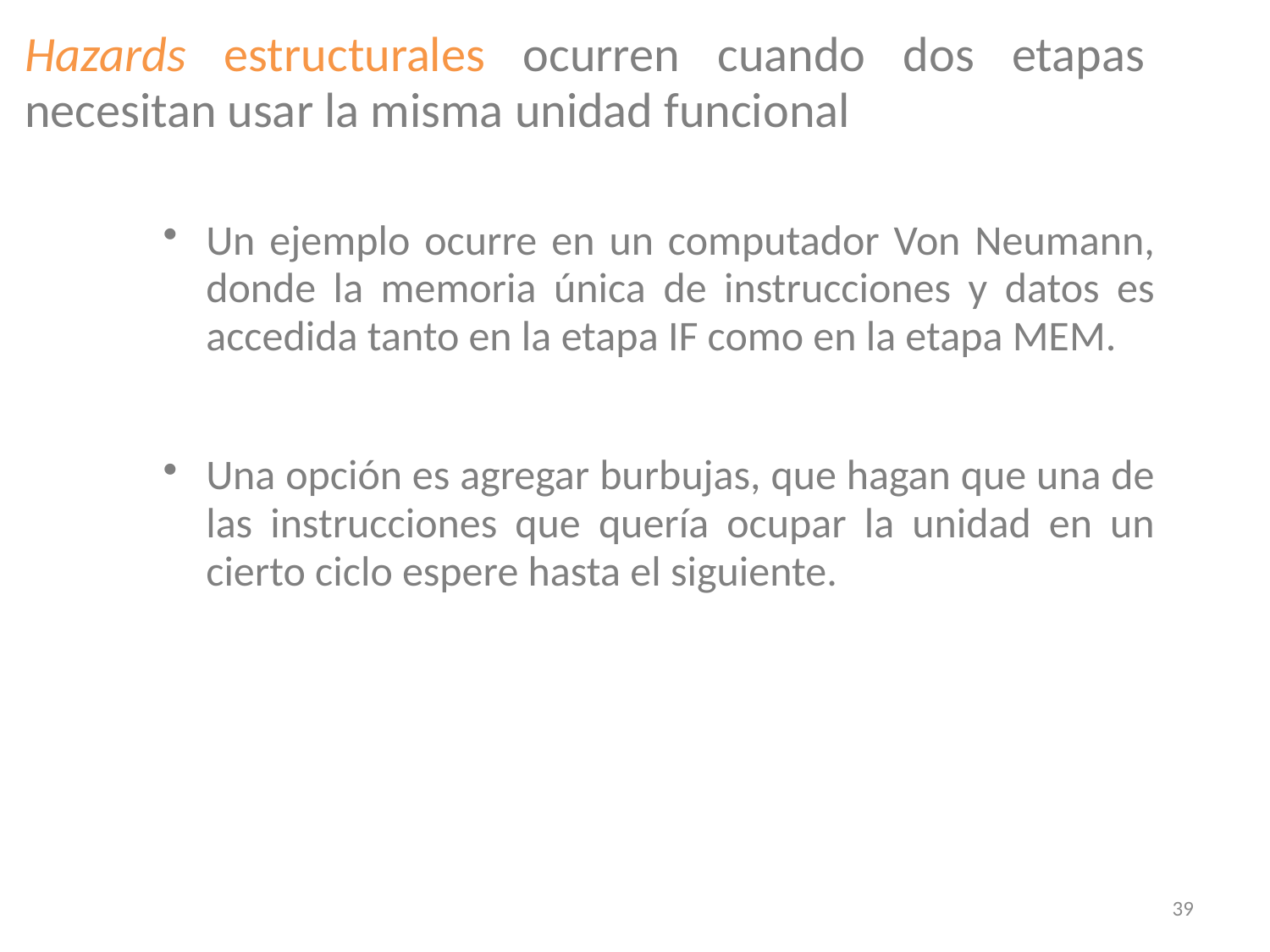

Hazards estructurales ocurren cuando dos etapas necesitan usar la misma unidad funcional
Un ejemplo ocurre en un computador Von Neumann, donde la memoria única de instrucciones y datos es accedida tanto en la etapa IF como en la etapa MEM.

Una opción es agregar burbujas, que hagan que una de las instrucciones que quería ocupar la unidad en un cierto ciclo espere hasta el siguiente.

39